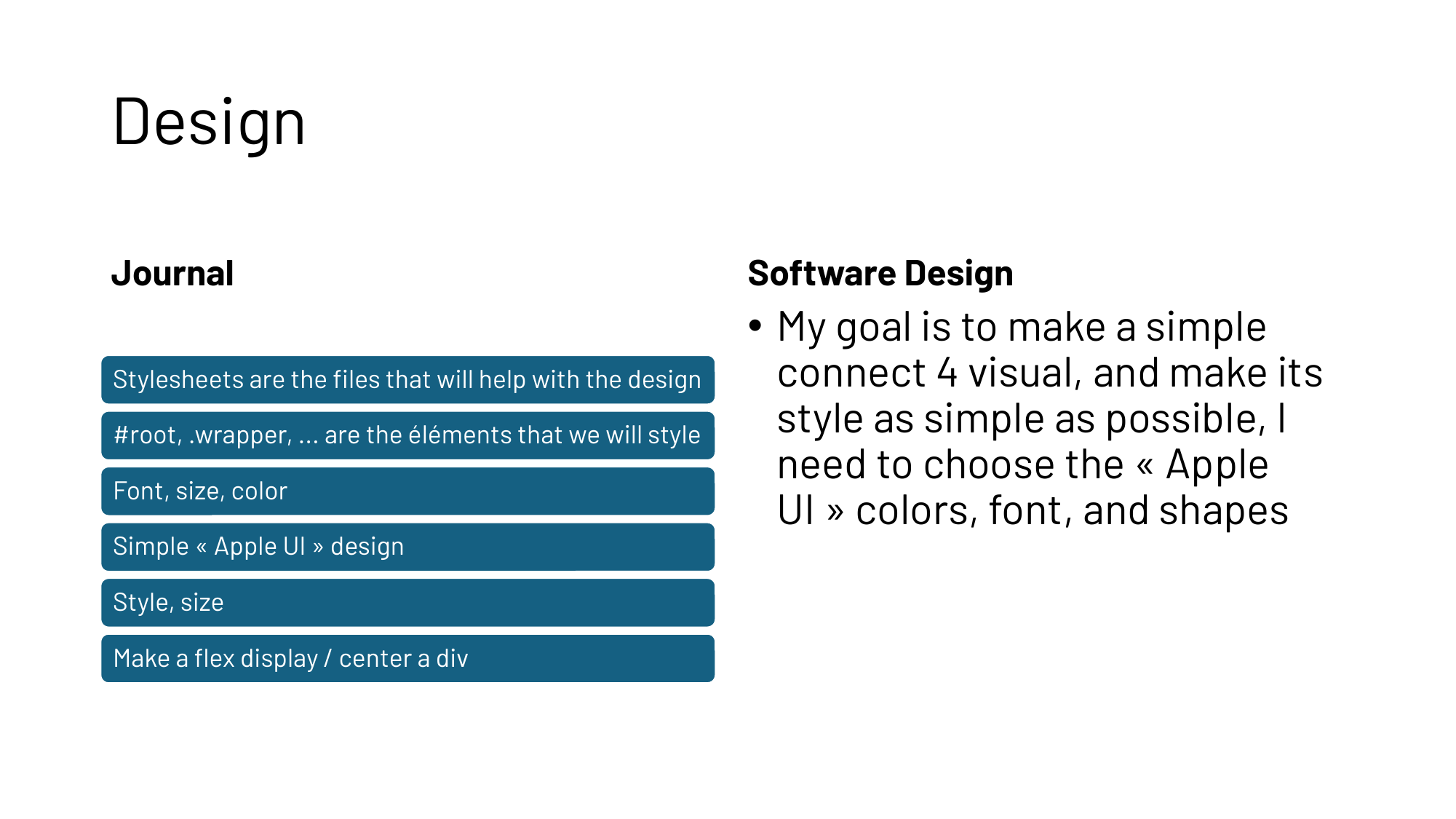

# Design
Journal
Software Design
Stylesheets are the files that will help with the design
#root, .wrapper, ... are the éléments that we will style
Font, size, color
Simple « Apple UI » design
Style, size
Make a flex display / center a div
My goal is to make a simple connect 4 visual, and make its style as simple as possible, I need to choose the « Apple UI » colors, font, and shapes